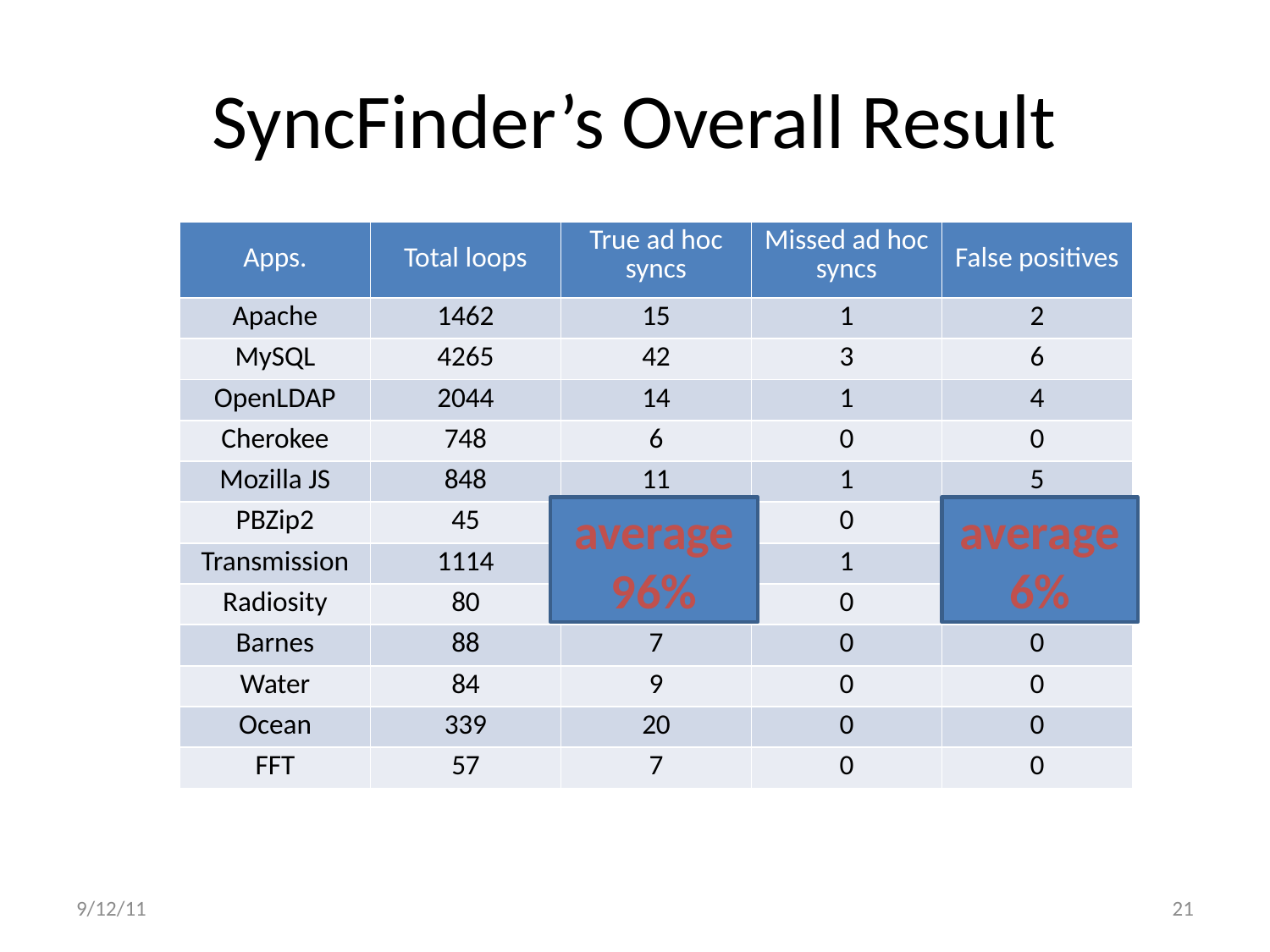

# SyncFinder’s Overall Result
| Apps. | Total loops | True ad hoc syncs | Missed ad hoc syncs | False positives |
| --- | --- | --- | --- | --- |
| Apache | 1462 | 15 | 1 | 2 |
| MySQL | 4265 | 42 | 3 | 6 |
| OpenLDAP | 2044 | 14 | 1 | 4 |
| Cherokee | 748 | 6 | 0 | 0 |
| Mozilla JS | 848 | 11 | 1 | 5 |
| PBZip2 | 45 | 7 | 0 | 0 |
| Transmission | 1114 | 12 | 1 | 2 |
| Radiosity | 80 | 12 | 0 | 0 |
| Barnes | 88 | 7 | 0 | 0 |
| Water | 84 | 9 | 0 | 0 |
| Ocean | 339 | 20 | 0 | 0 |
| FFT | 57 | 7 | 0 | 0 |
average96%
average
6%
9/12/11
21